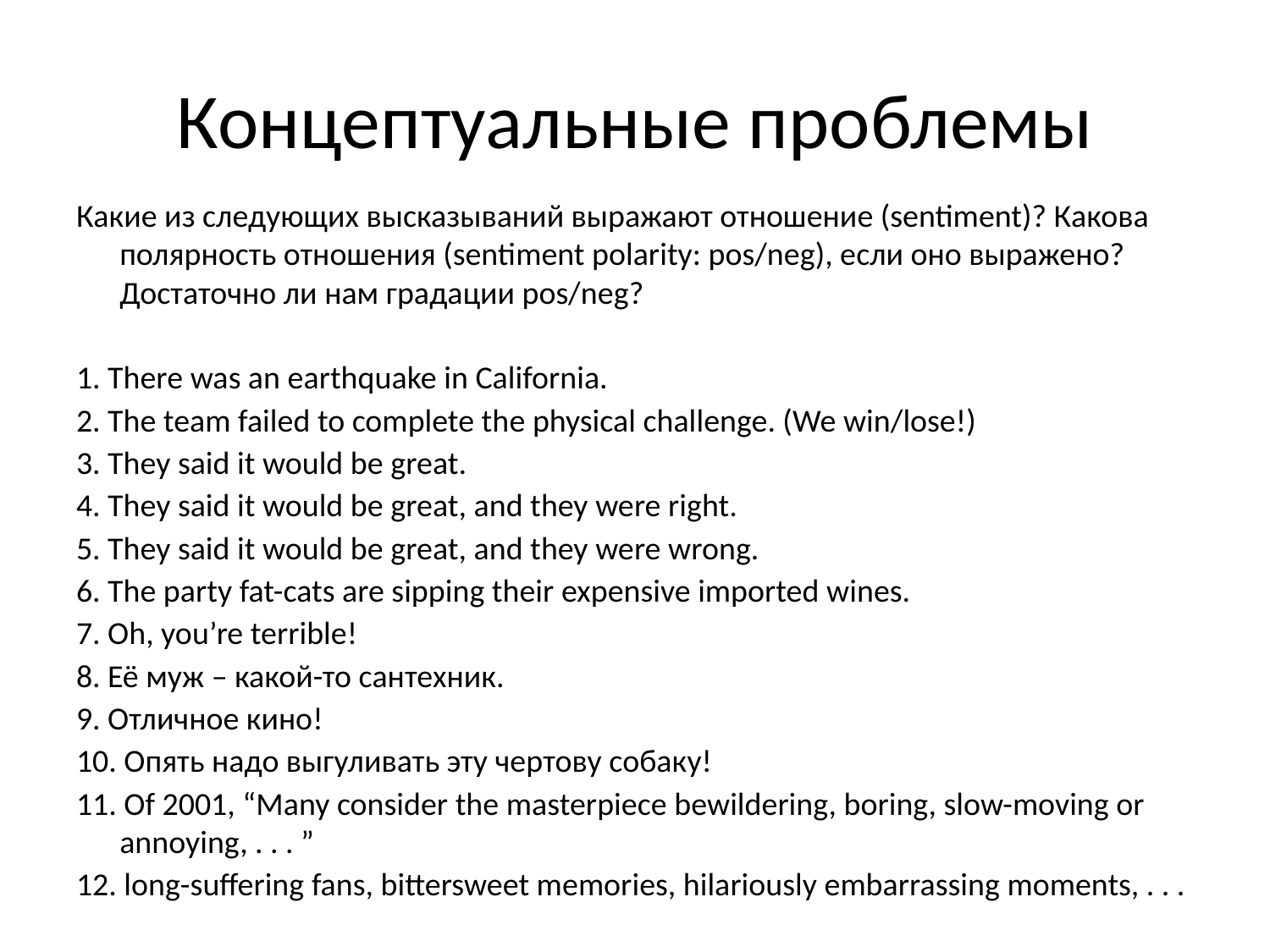

# Концептуальные проблемы
Какие из следующих высказываний выражают отношение (sentiment)? Какова полярность отношения (sentiment polarity: pos/neg), если оно выражено? Достаточно ли нам градации pos/neg?

1. There was an earthquake in California.
2. The team failed to complete the physical challenge. (We win/lose!)
3. They said it would be great.
4. They said it would be great, and they were right.
5. They said it would be great, and they were wrong.
6. The party fat-cats are sipping their expensive imported wines.
7. Oh, you’re terrible!
8. Её муж – какой-то сантехник.
9. Отличное кино!
10. Опять надо выгуливать эту чертову собаку!
11. Of 2001, “Many consider the masterpiece bewildering, boring, slow-moving or annoying, . . . ”
12. long-suffering fans, bittersweet memories, hilariously embarrassing moments, . . .